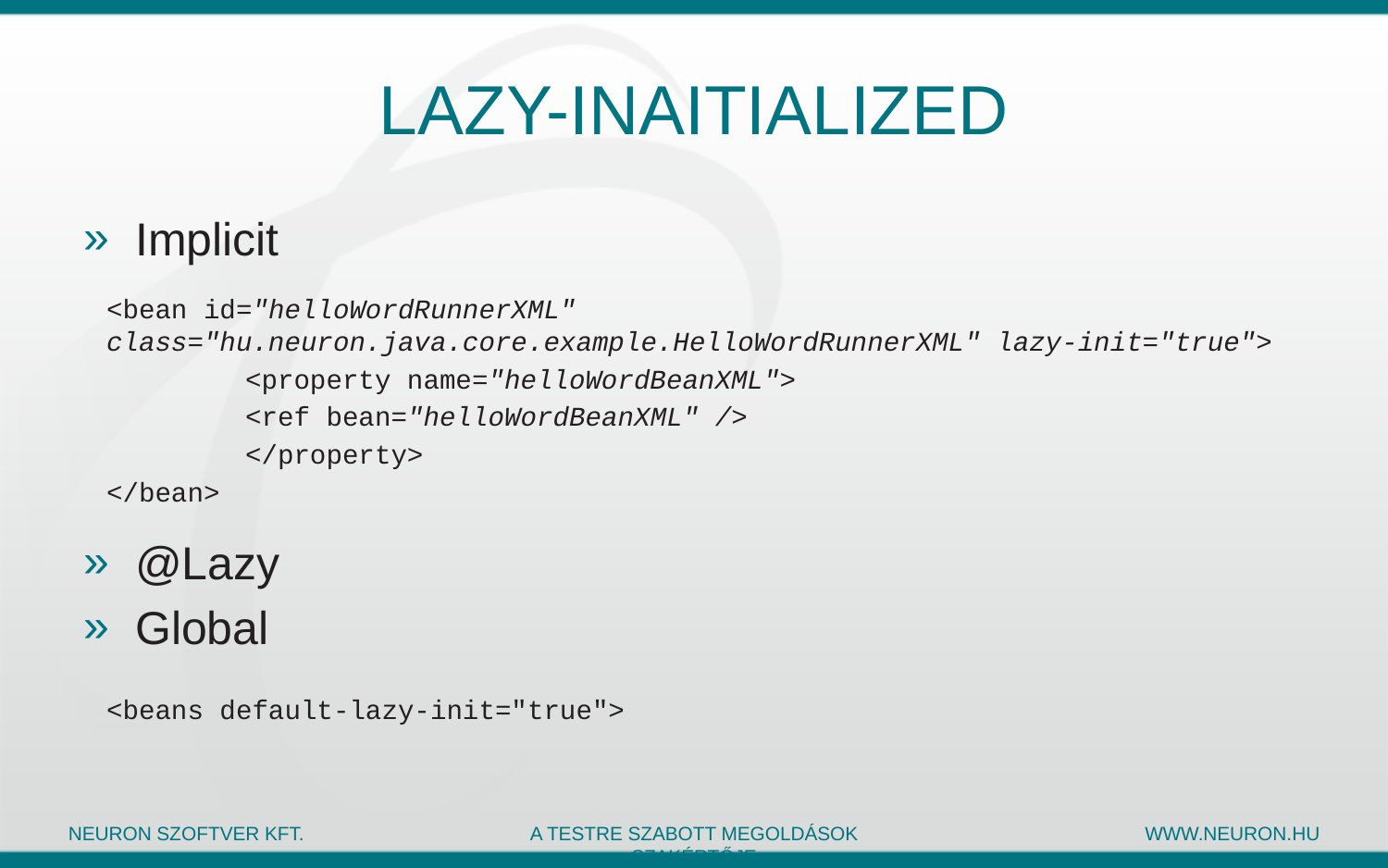

# Lazy-inaitialized
Implicit

@Lazy
Global

<bean id="helloWordRunnerXML" class="hu.neuron.java.core.example.HelloWordRunnerXML" lazy-init="true">
	<property name="helloWordBeanXML">
	<ref bean="helloWordBeanXML" />
	</property>
</bean>
<beans default-lazy-init="true">